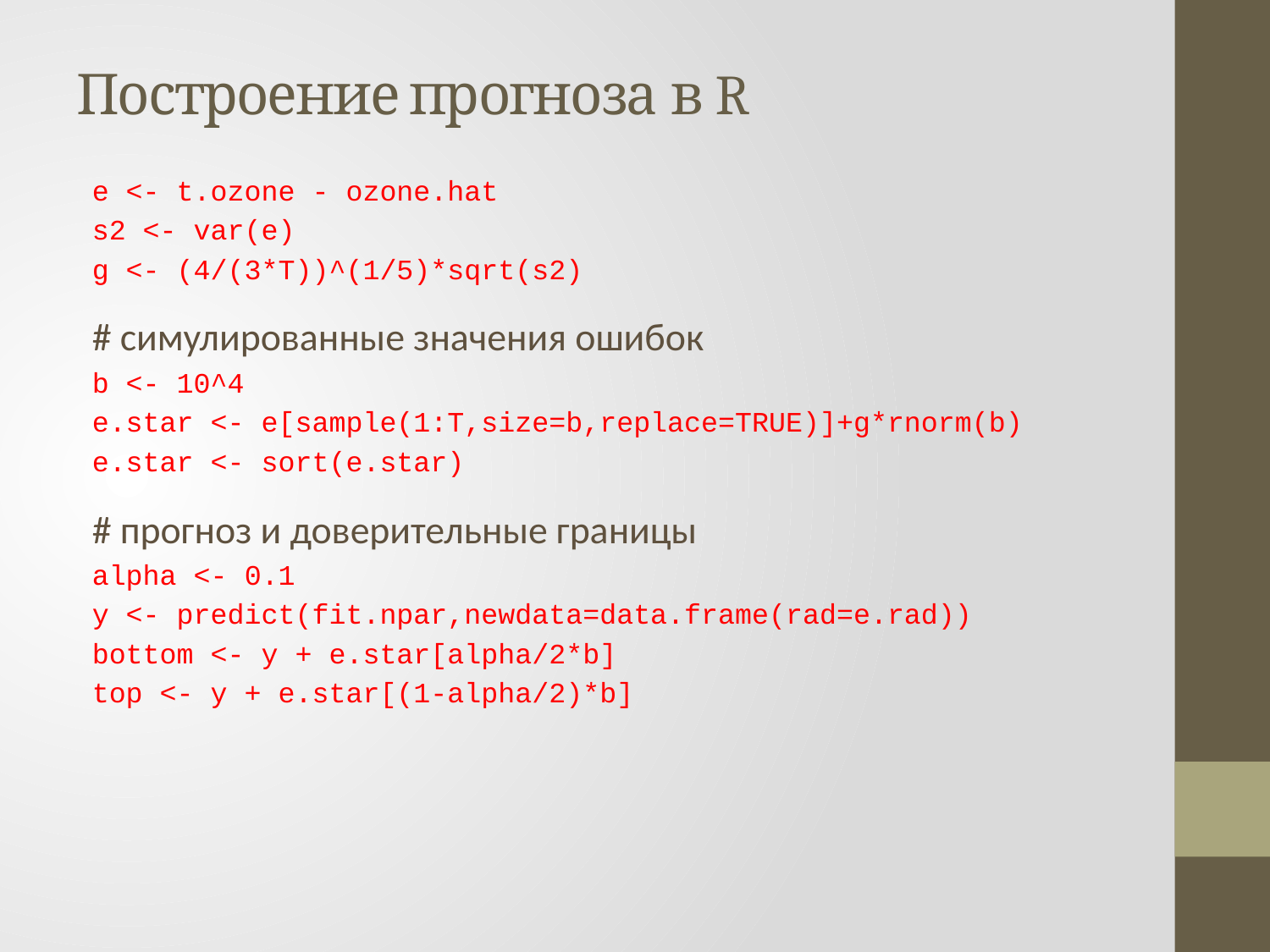

# Построение прогноза в R
e <- t.ozone - ozone.hat
s2 <- var(e)
g <- (4/(3*T))^(1/5)*sqrt(s2)

# симулированные значения ошибок
b <- 10^4
e.star <- e[sample(1:T,size=b,replace=TRUE)]+g*rnorm(b)
e.star <- sort(e.star)

# прогноз и доверительные границы
alpha <- 0.1
y <- predict(fit.npar,newdata=data.frame(rad=e.rad))
bottom <- y + e.star[alpha/2*b]
top <- y + e.star[(1-alpha/2)*b]